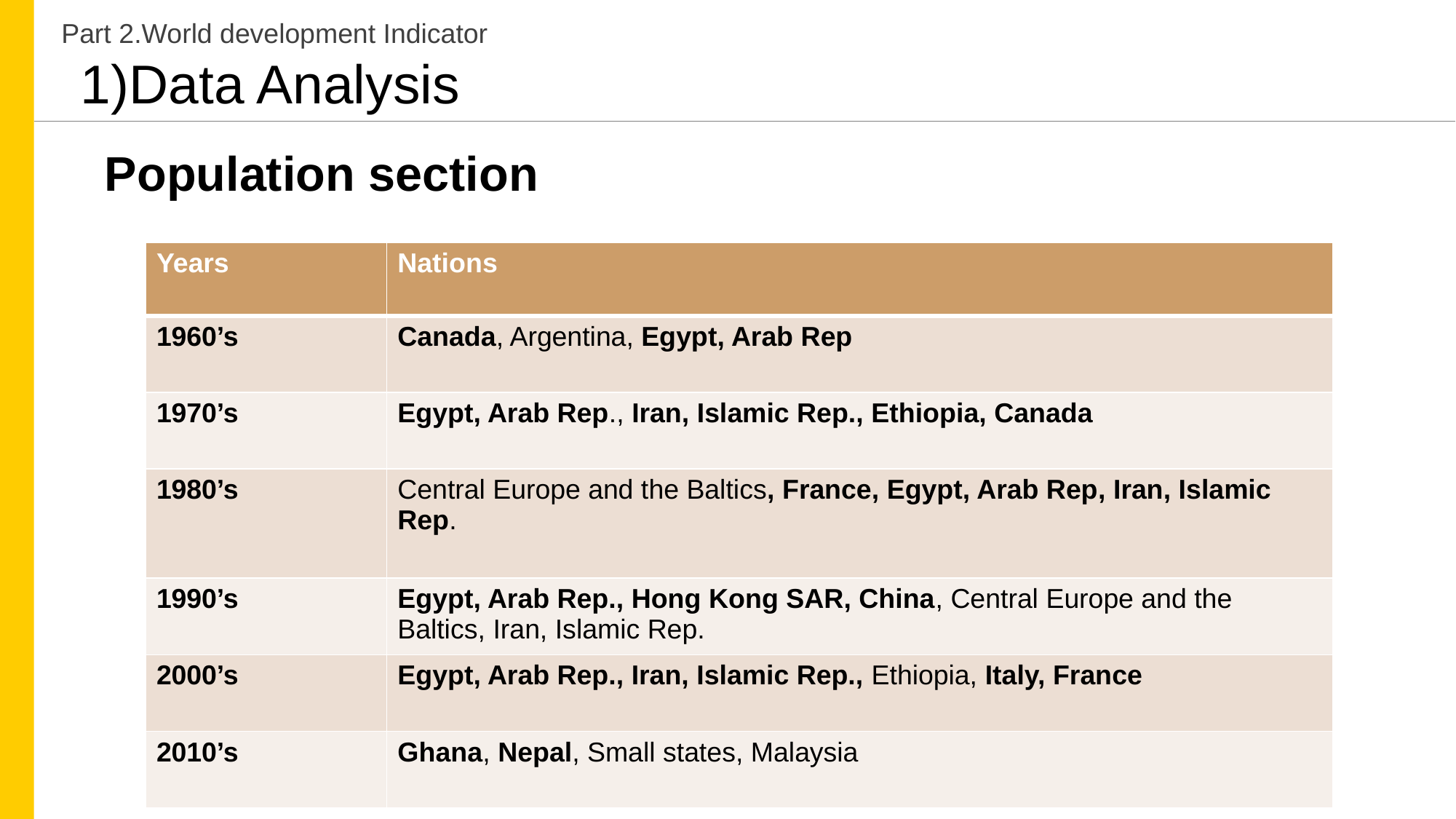

Part 2.World development Indicator
1)Data Analysis
Population section
| Years | Nations |
| --- | --- |
| 1960’s | Canada, Argentina, Egypt, Arab Rep |
| 1970’s | Egypt, Arab Rep., Iran, Islamic Rep., Ethiopia, Canada |
| 1980’s | Central Europe and the Baltics, France, Egypt, Arab Rep, Iran, Islamic Rep. |
| 1990’s | Egypt, Arab Rep., Hong Kong SAR, China, Central Europe and the Baltics, Iran, Islamic Rep. |
| 2000’s | Egypt, Arab Rep., Iran, Islamic Rep., Ethiopia, Italy, France |
| 2010’s | Ghana, Nepal, Small states, Malaysia |